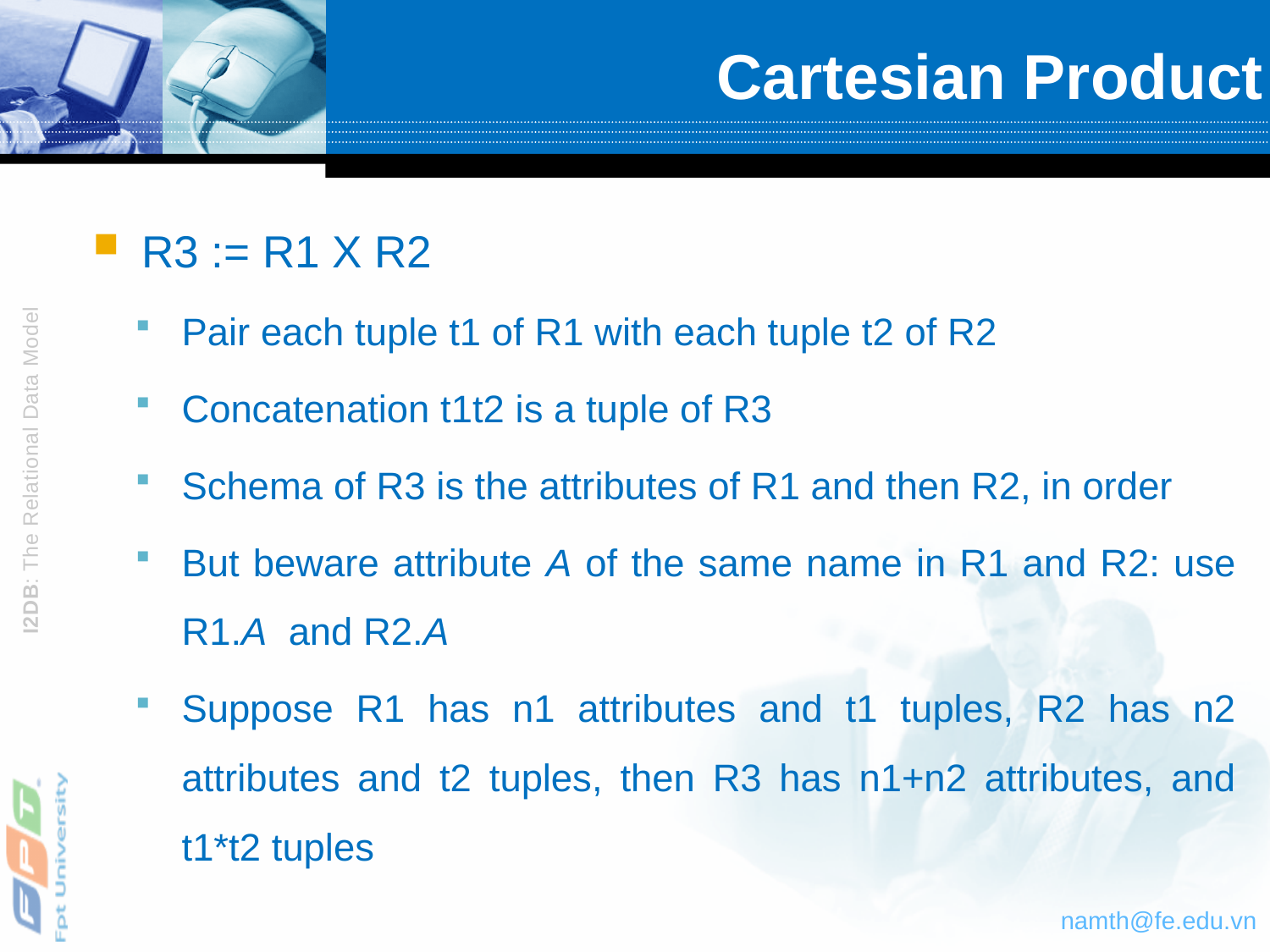

# Cartesian Product
R3 := R1 Χ R2
Pair each tuple t1 of R1 with each tuple t2 of R2
Concatenation t1t2 is a tuple of R3
Schema of R3 is the attributes of R1 and then R2, in order
But beware attribute A of the same name in R1 and R2: use R1.A  and R2.A
Suppose R1 has n1 attributes and t1 tuples, R2 has n2 attributes and t2 tuples, then R3 has n1+n2 attributes, and t1*t2 tuples